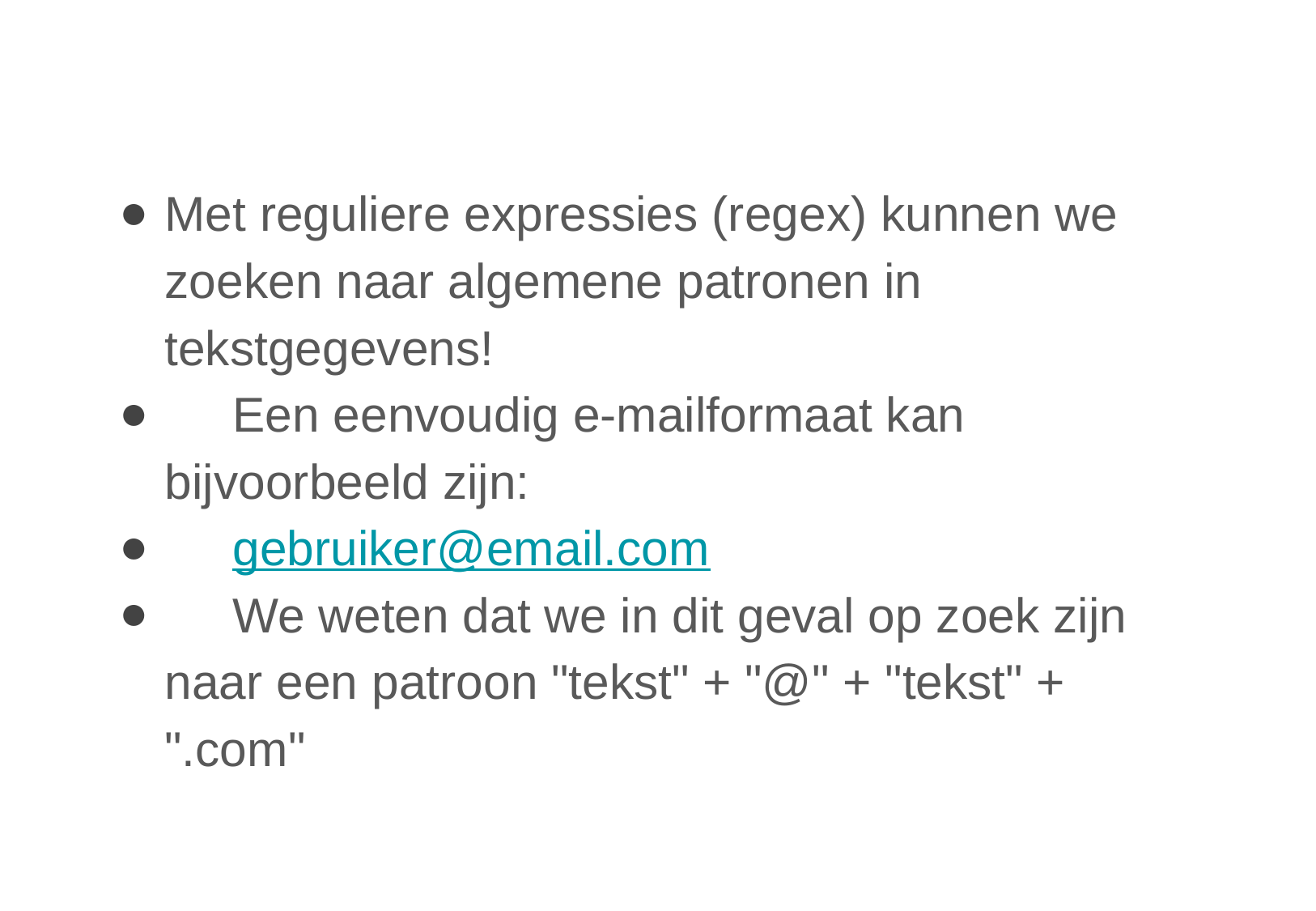

Met reguliere expressies (regex) kunnen we zoeken naar algemene patronen in tekstgegevens!
     Een eenvoudig e-mailformaat kan bijvoorbeeld zijn:
     gebruiker@email.com
     We weten dat we in dit geval op zoek zijn naar een patroon "tekst" + "@" + "tekst" + ".com"